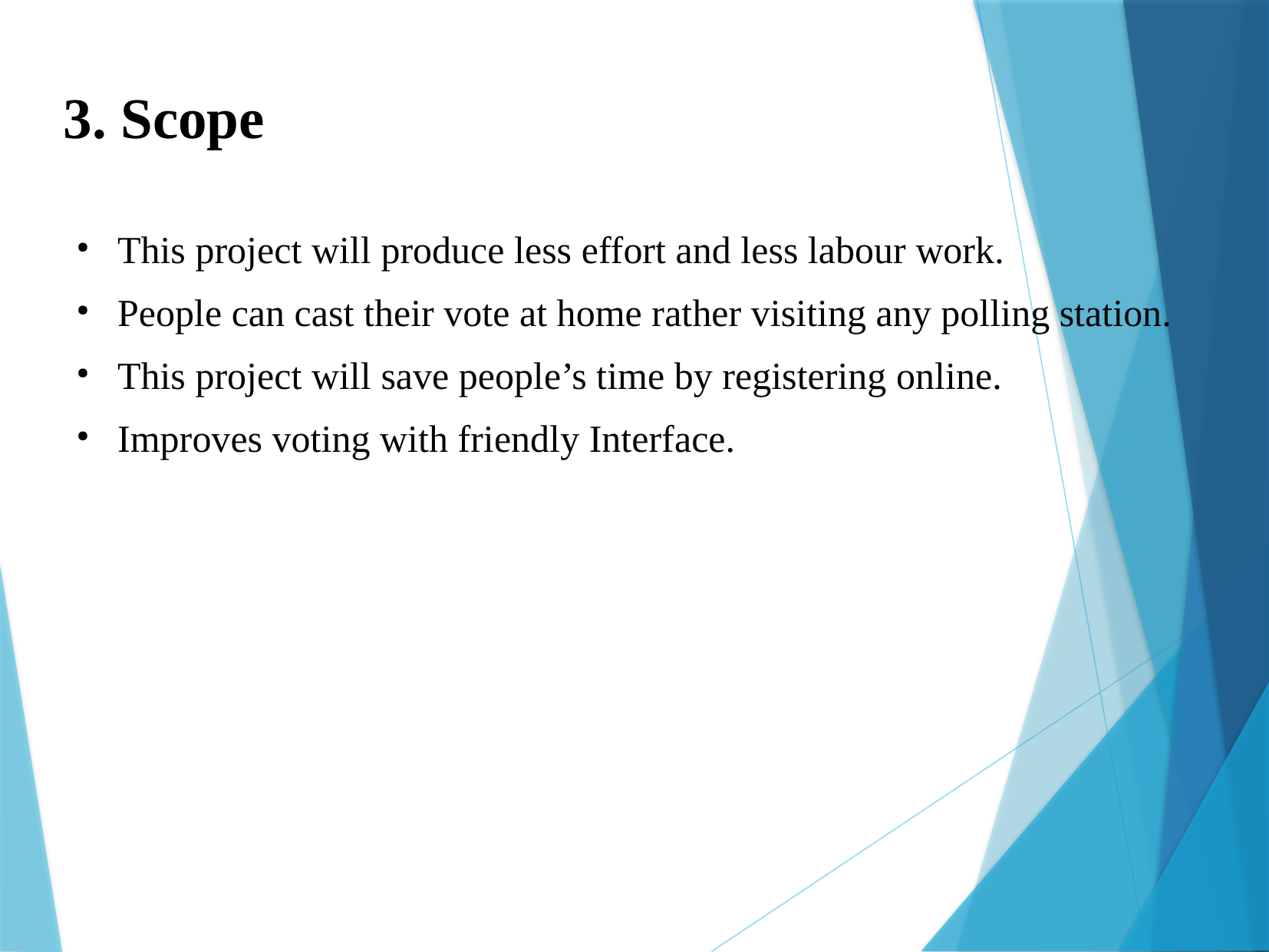

3. Scope
This project will produce less effort and less labour work.
People can cast their vote at home rather visiting any polling station.
This project will save people’s time by registering online.
Improves voting with friendly Interface.